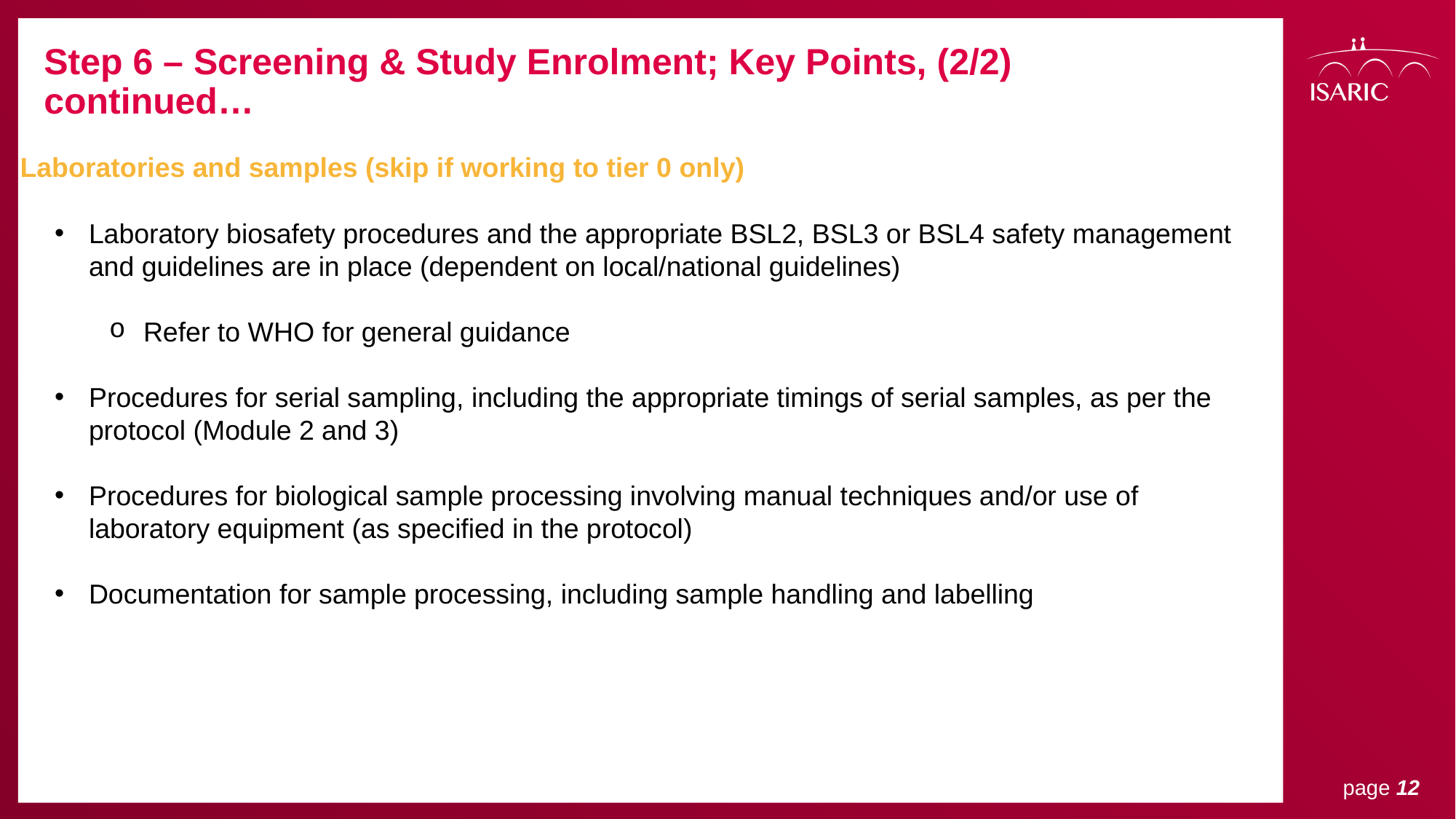

Step 6 – Screening & Study Enrolment; Key Points, (2/2) continued…
Laboratories and samples (skip if working to tier 0 only)
Laboratory biosafety procedures and the appropriate BSL2, BSL3 or BSL4 safety management and guidelines are in place (dependent on local/national guidelines)

Refer to WHO for general guidance

Procedures for serial sampling, including the appropriate timings of serial samples, as per the protocol (Module 2 and 3)

Procedures for biological sample processing involving manual techniques and/or use of laboratory equipment (as specified in the protocol)

Documentation for sample processing, including sample handling and labelling

page 12